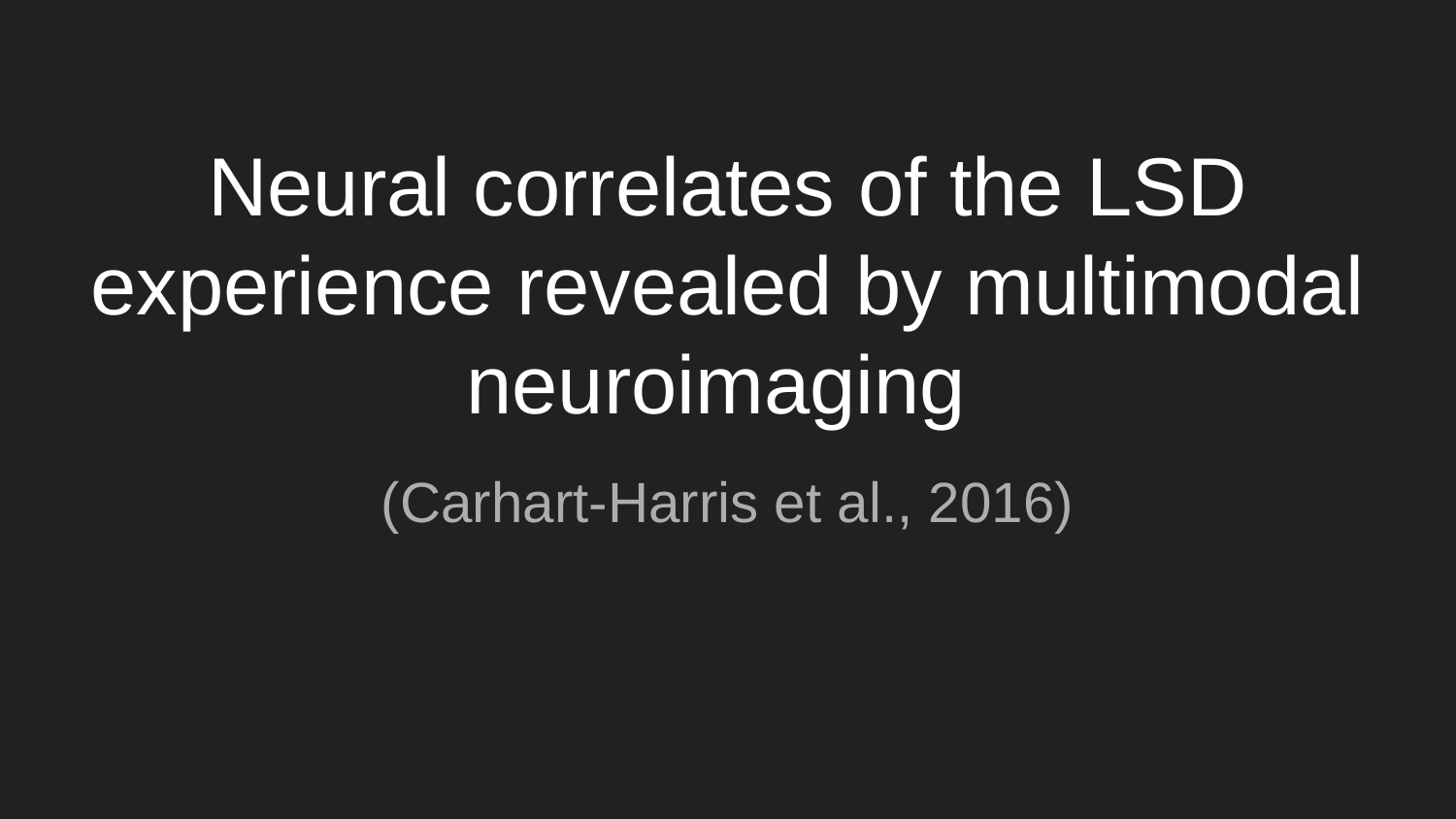

# Neural correlates of the LSD experience revealed by multimodal neuroimaging
(Carhart-Harris et al., 2016)